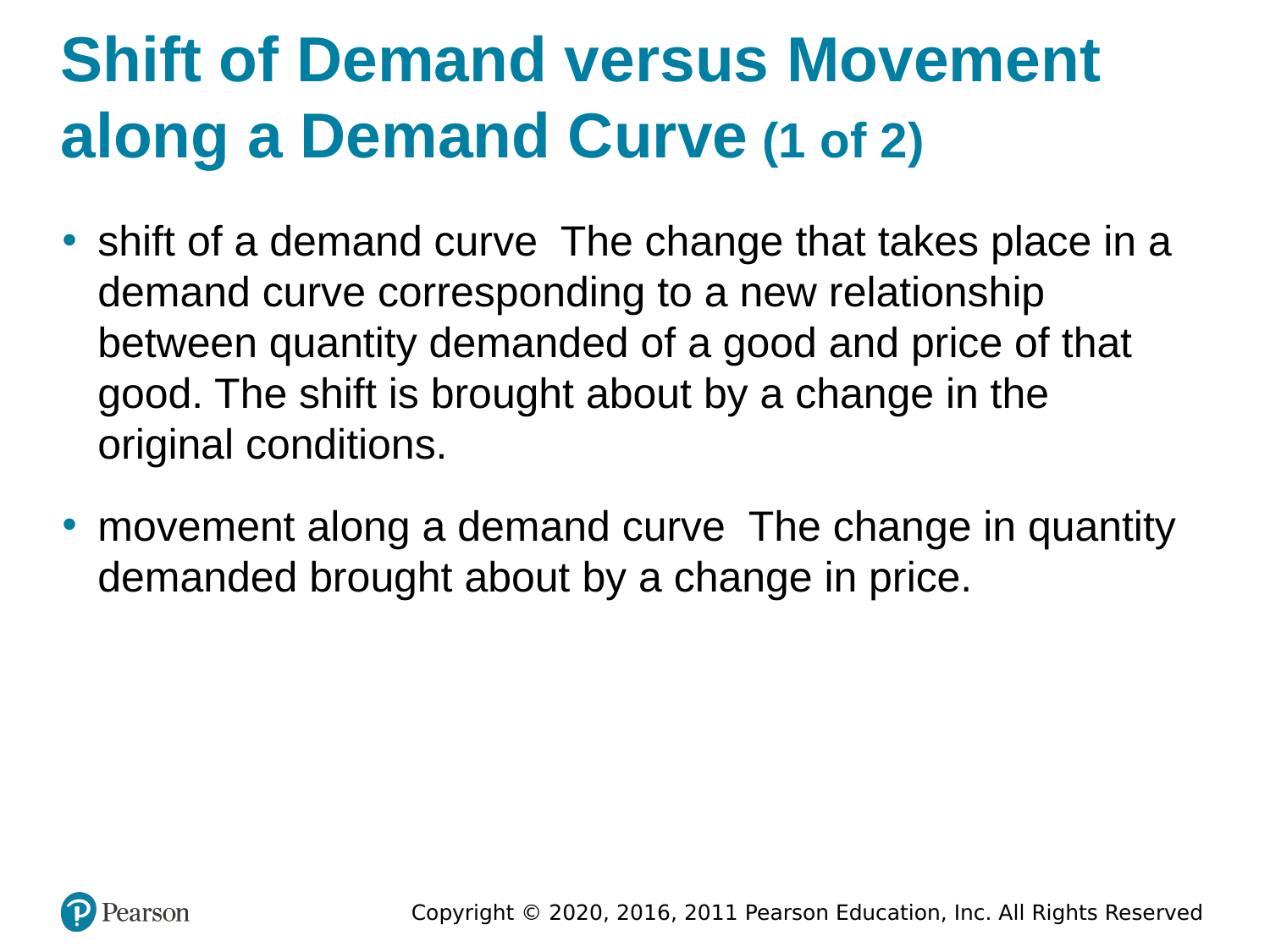

# Shift of Demand versus Movement along a Demand Curve (1 of 2)
shift of a demand curve  The change that takes place in a demand curve corresponding to a new relationship between quantity demanded of a good and price of that good. The shift is brought about by a change in the original conditions.
movement along a demand curve  The change in quantity demanded brought about by a change in price.